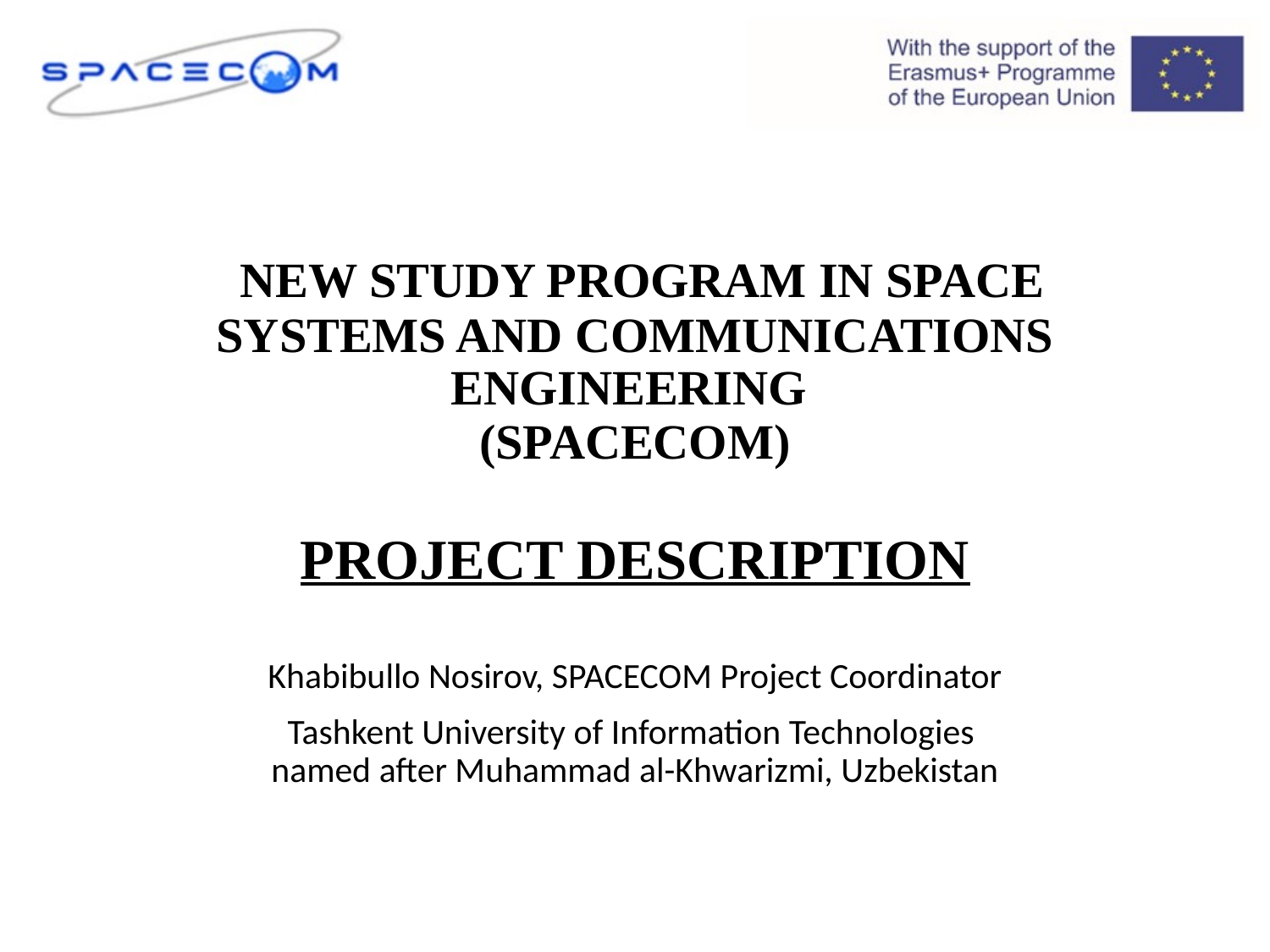

# NEW STUDY PROGRAM IN SPACE SYSTEMS AND COMMUNICATIONS ENGINEERING (SPACECOM) PROJECT DESCRIPTION
Khabibullo Nosirov, SPACECOM Project Coordinator
Tashkent University of Information Technologies
named after Muhammad al-Khwarizmi, Uzbekistan